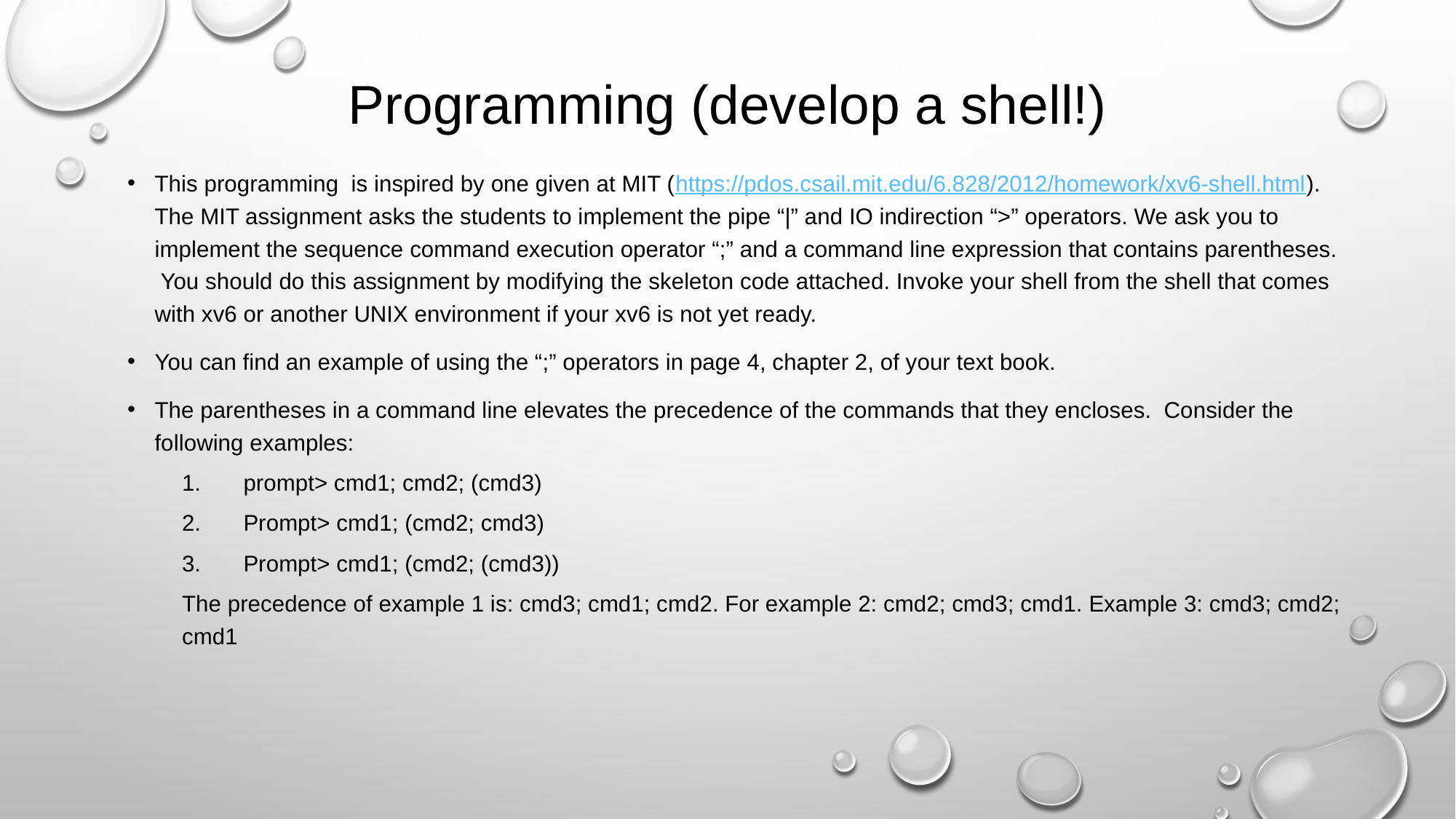

# Programming (develop a shell!)
This programming  is inspired by one given at MIT (https://pdos.csail.mit.edu/6.828/2012/homework/xv6-shell.html). The MIT assignment asks the students to implement the pipe “|” and IO indirection “>” operators. We ask you to implement the sequence command execution operator “;” and a command line expression that contains parentheses.  You should do this assignment by modifying the skeleton code attached. Invoke your shell from the shell that comes with xv6 or another UNIX environment if your xv6 is not yet ready.
You can find an example of using the “;” operators in page 4, chapter 2, of your text book.
The parentheses in a command line elevates the precedence of the commands that they encloses.  Consider the following examples:
prompt> cmd1; cmd2; (cmd3)
Prompt> cmd1; (cmd2; cmd3)
Prompt> cmd1; (cmd2; (cmd3))
The precedence of example 1 is: cmd3; cmd1; cmd2. For example 2: cmd2; cmd3; cmd1. Example 3: cmd3; cmd2; cmd1